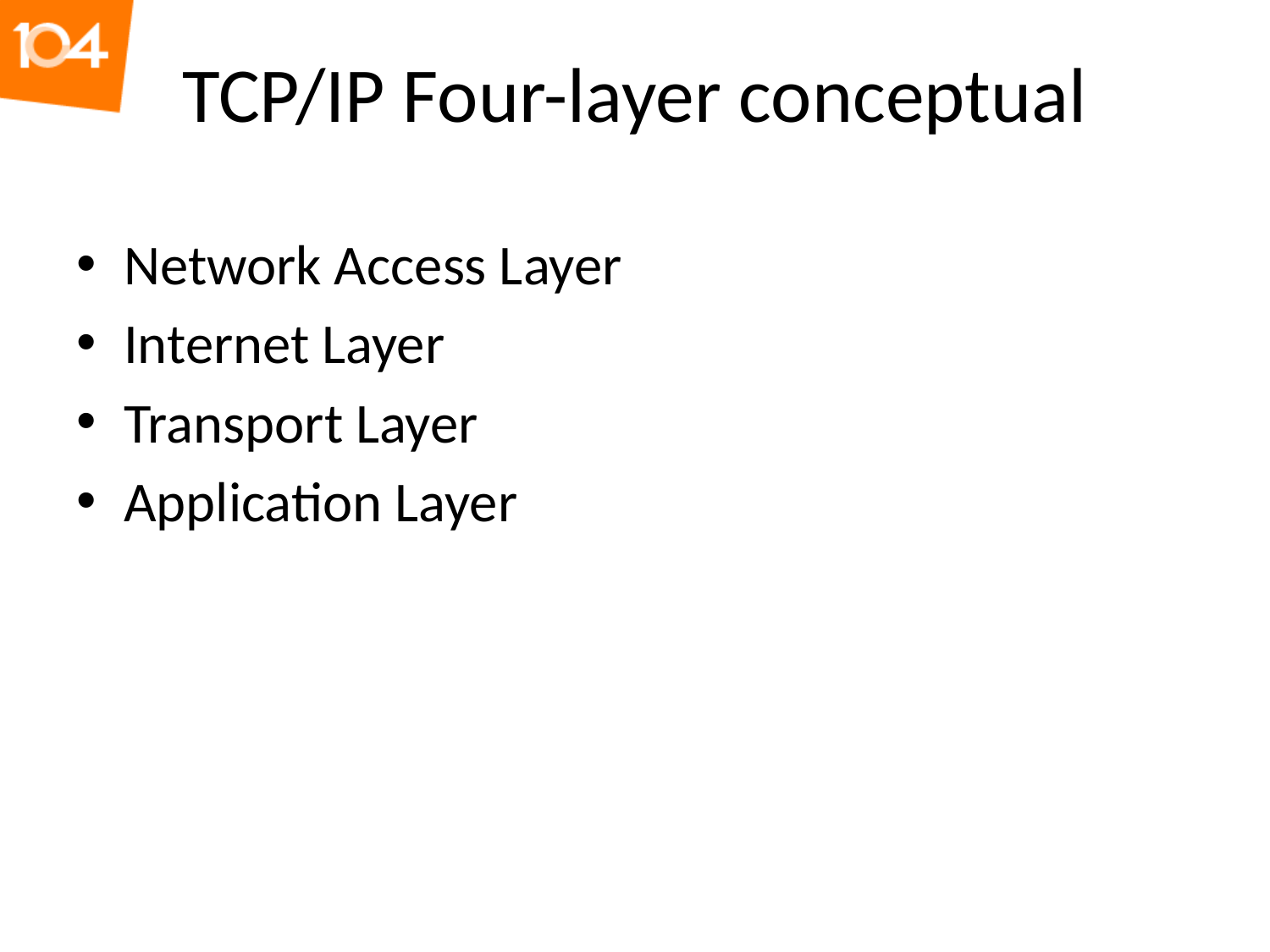

# TCP/IP Four-layer conceptual
Network Access Layer
Internet Layer
Transport Layer
Application Layer